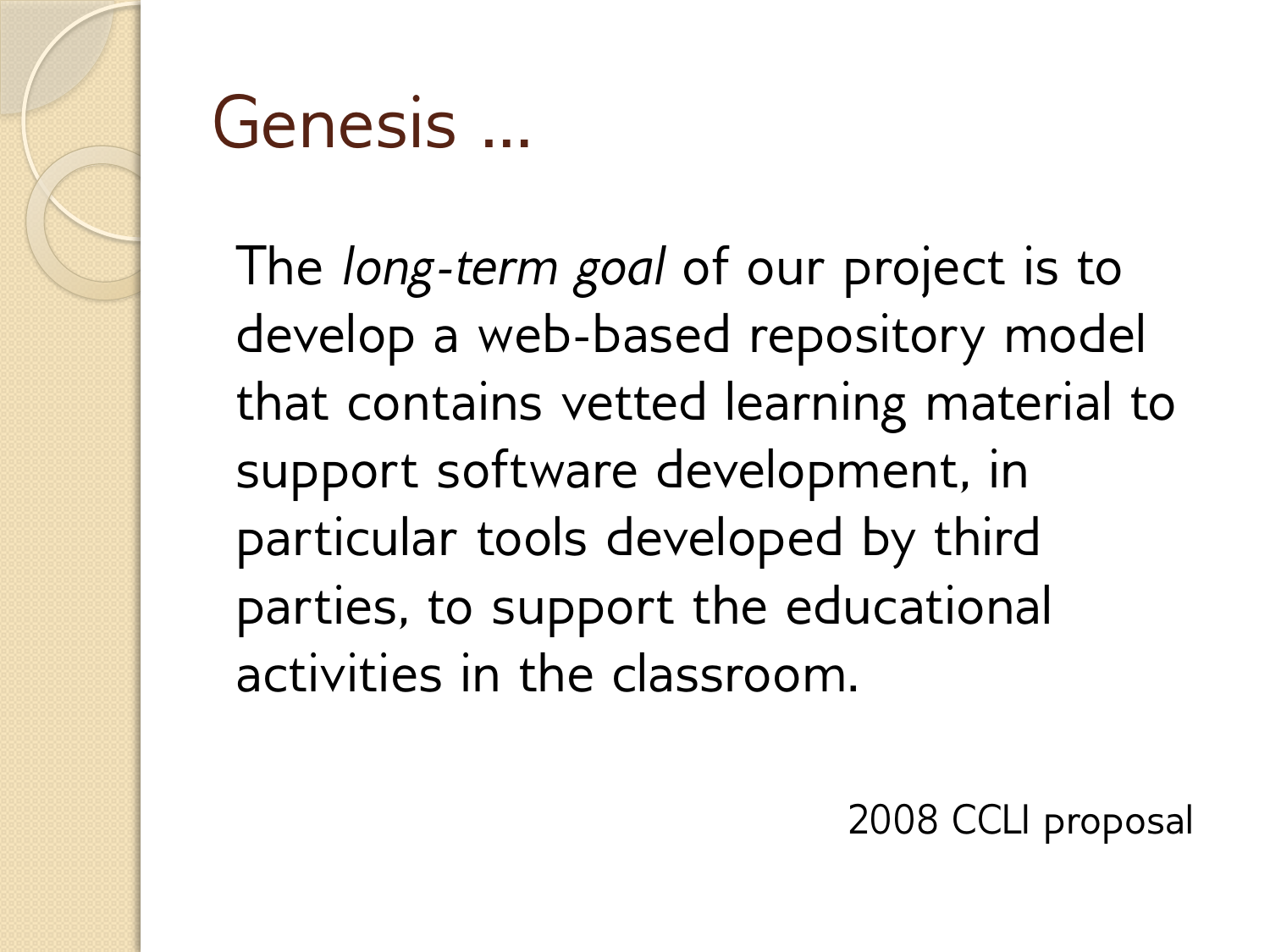

# Genesis …
The long-term goal of our project is to develop a web-based repository model that contains vetted learning material to support software development, in particular tools developed by third parties, to support the educational activities in the classroom.

2008 CCLI proposal